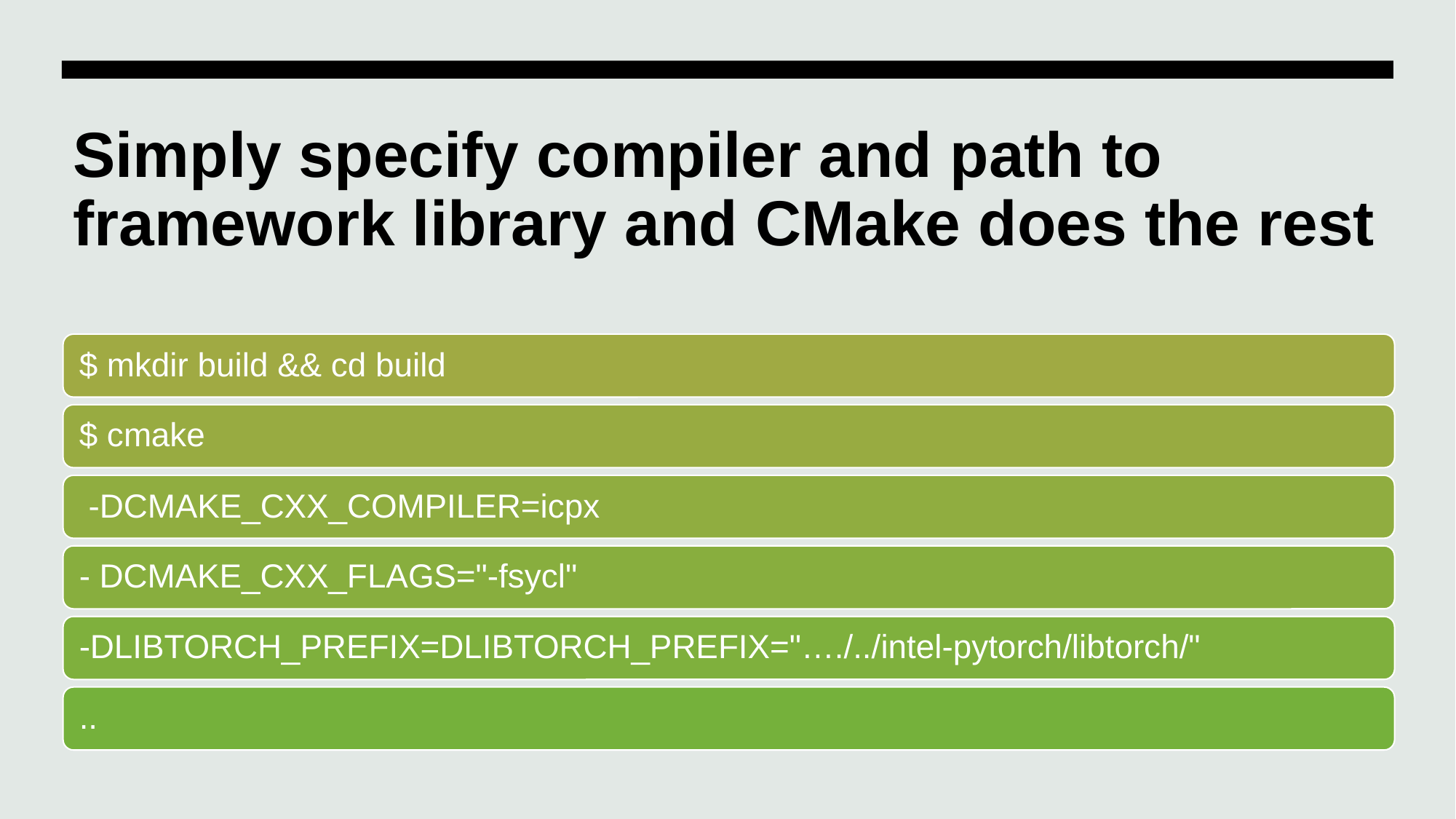

# Simply specify compiler and path to framework library and CMake does the rest
$ mkdir build && cd build
$ cmake
 -DCMAKE_CXX_COMPILER=icpx
- DCMAKE_CXX_FLAGS="-fsycl"
-DLIBTORCH_PREFIX=DLIBTORCH_PREFIX="…./../intel-pytorch/libtorch/"
..